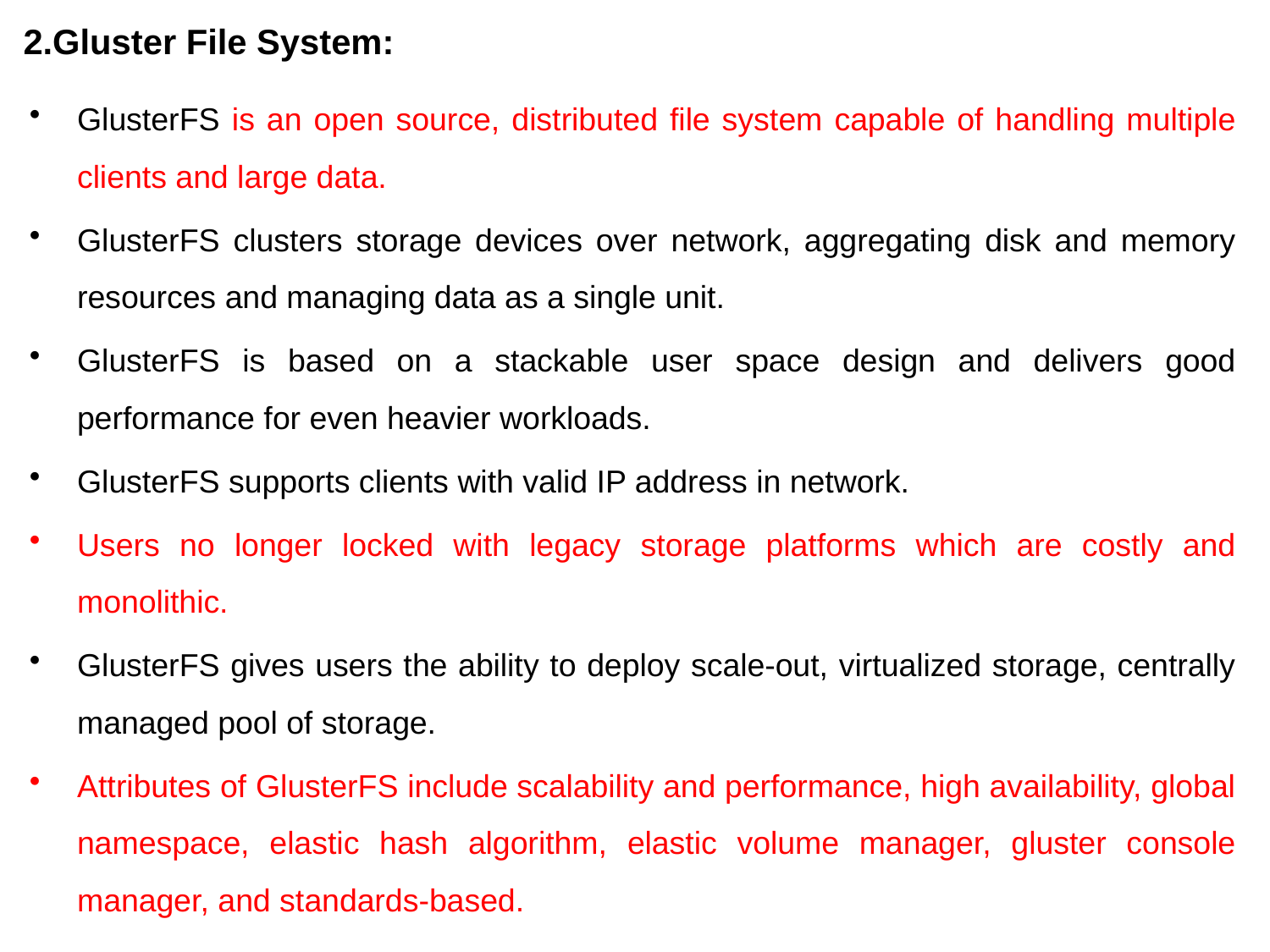

# 2.Gluster File System:
GlusterFS is an open source, distributed file system capable of handling multiple clients and large data.
GlusterFS clusters storage devices over network, aggregating disk and memory resources and managing data as a single unit.
GlusterFS is based on a stackable user space design and delivers good performance for even heavier workloads.
GlusterFS supports clients with valid IP address in network.
Users no longer locked with legacy storage platforms which are costly and monolithic.
GlusterFS gives users the ability to deploy scale-out, virtualized storage, centrally managed pool of storage.
Attributes of GlusterFS include scalability and performance, high availability, global namespace, elastic hash algorithm, elastic volume manager, gluster console manager, and standards-based.